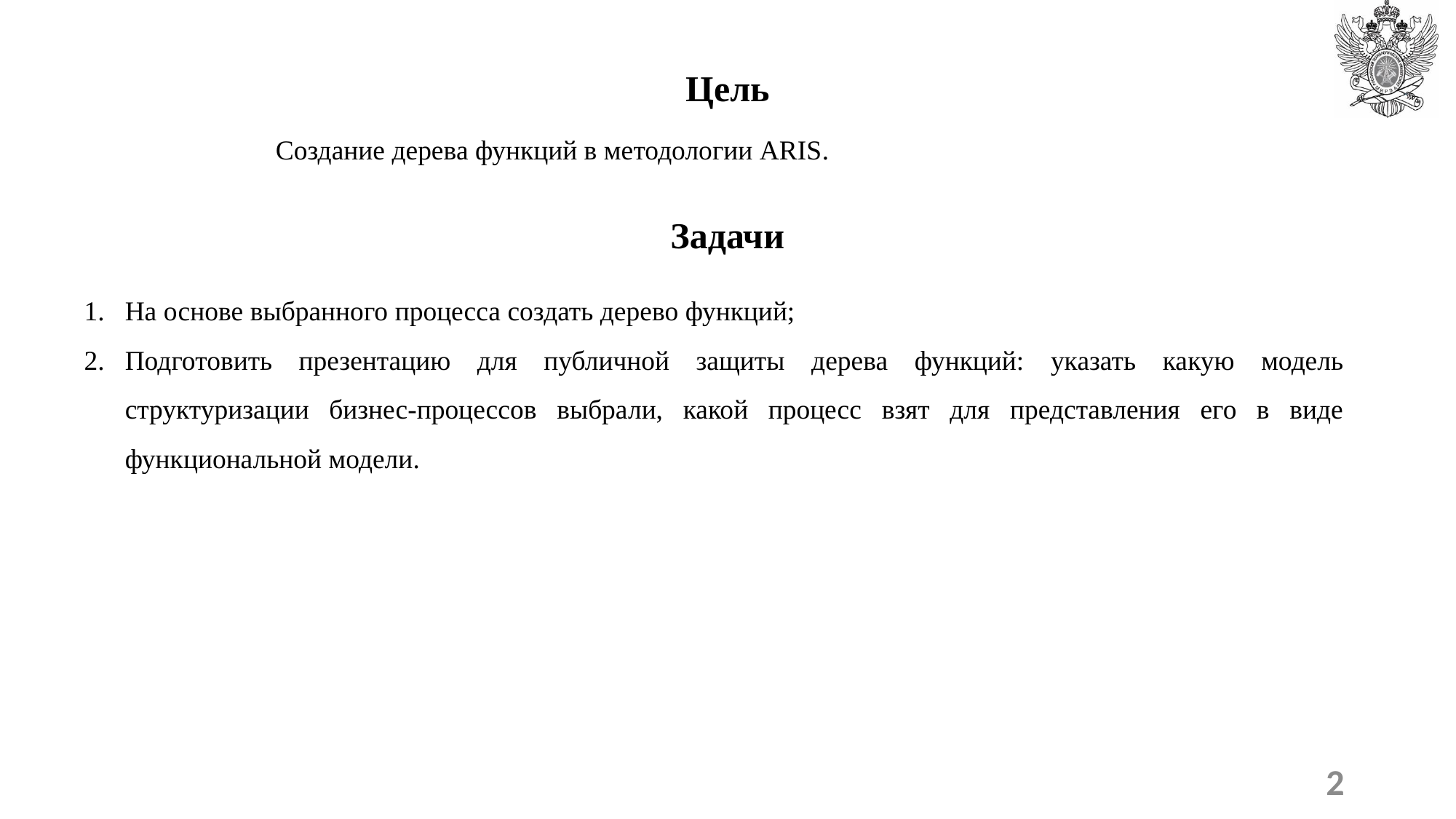

Цель
Создание дерева функций в методологии ARIS.
Задачи
На основе выбранного процесса создать дерево функций;
Подготовить презентацию для публичной защиты дерева функций: указать какую модель структуризации бизнес-процессов выбрали, какой процесс взят для представления его в виде функциональной модели.

2